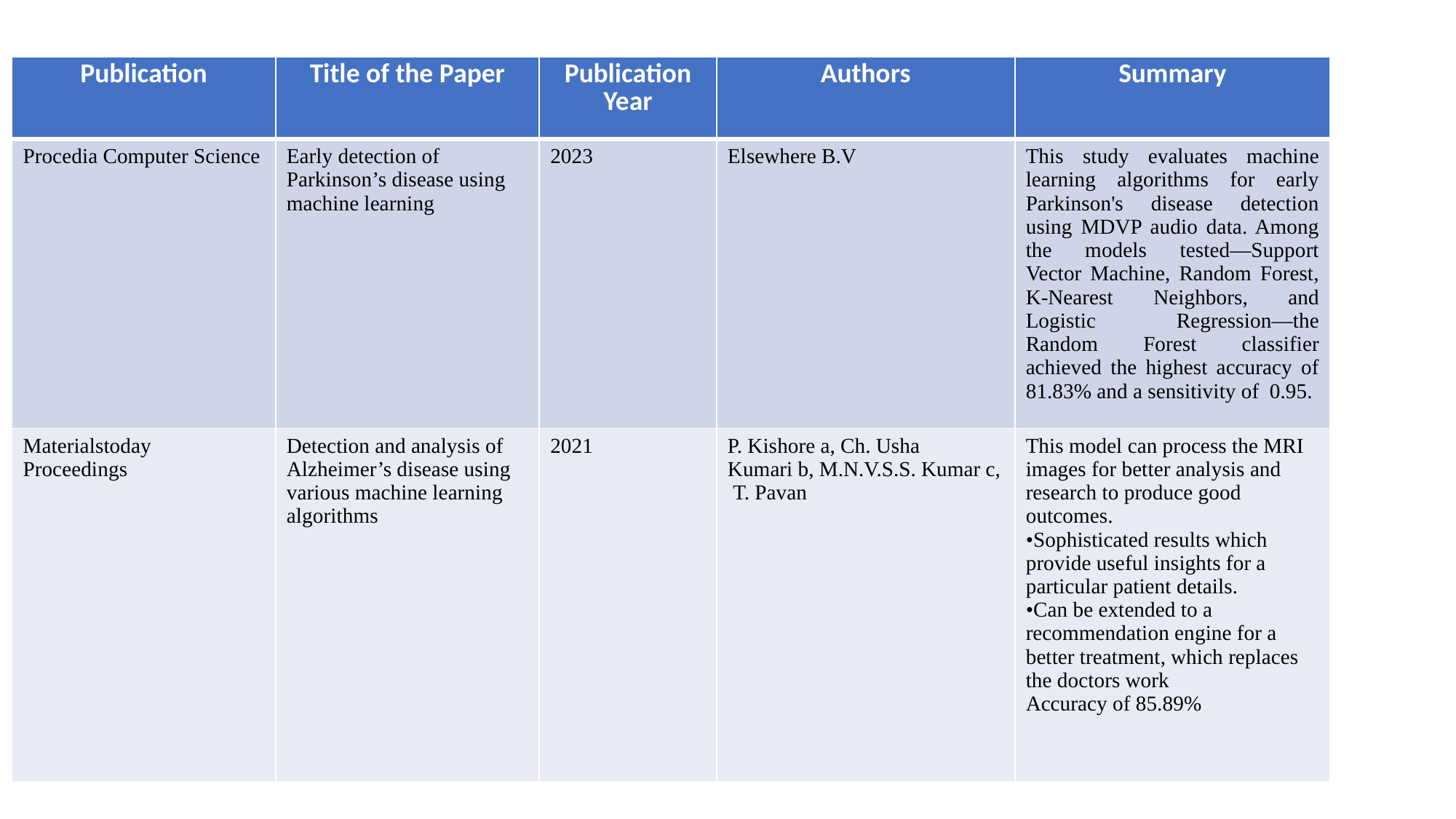

| Publication | Title of the Paper | Publication Year | Authors | Summary |
| --- | --- | --- | --- | --- |
| Procedia Computer Science | Early detection of Parkinson’s disease using machine learning | 2023 | Elsewhere B.V | This study evaluates machine learning algorithms for early Parkinson's disease detection using MDVP audio data. Among the models tested—Support Vector Machine, Random Forest, K-Nearest Neighbors, and Logistic Regression—the Random Forest classifier achieved the highest accuracy of 81.83% and a sensitivity of 0.95. |
| Materialstoday Proceedings | Detection and analysis of Alzheimer’s disease using various machine learning algorithms | 2021 | P. Kishore a, Ch. Usha Kumari b, M.N.V.S.S. Kumar c, T. Pavan | This model can process the MRI images for better analysis and research to produce good outcomes. •Sophisticated results which provide useful insights for a particular patient details. •Can be extended to a recommendation engine for a better treatment, which replaces the doctors work Accuracy of 85.89% |